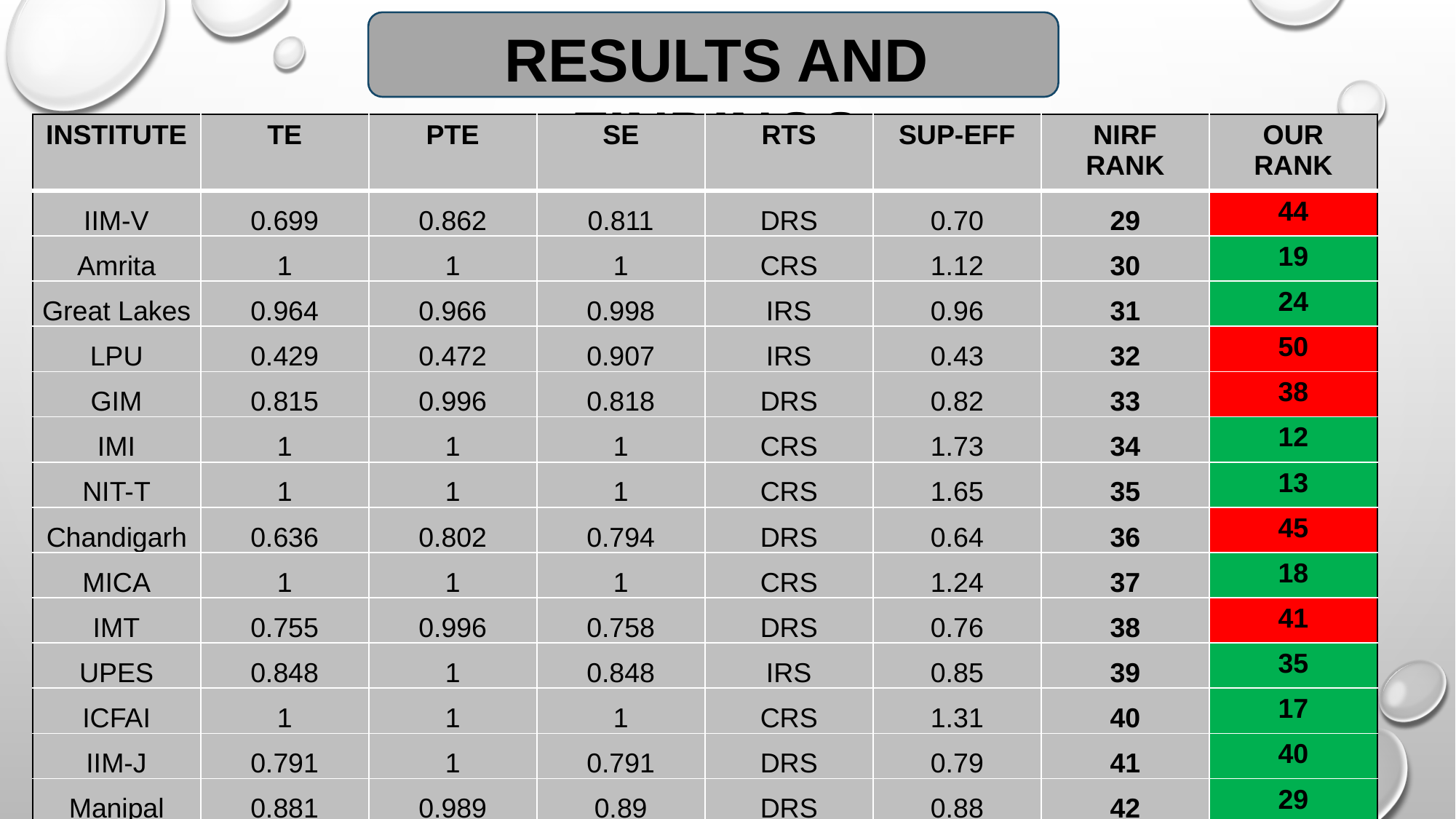

RESULTS AND FINDINGS
| INSTITUTE | TE | PTE | SE | RTS | SUP-EFF | NIRF RANK | OUR RANK |
| --- | --- | --- | --- | --- | --- | --- | --- |
| IIM-V | 0.699 | 0.862 | 0.811 | DRS | 0.70 | 29 | 44 |
| Amrita | 1 | 1 | 1 | CRS | 1.12 | 30 | 19 |
| Great Lakes | 0.964 | 0.966 | 0.998 | IRS | 0.96 | 31 | 24 |
| LPU | 0.429 | 0.472 | 0.907 | IRS | 0.43 | 32 | 50 |
| GIM | 0.815 | 0.996 | 0.818 | DRS | 0.82 | 33 | 38 |
| IMI | 1 | 1 | 1 | CRS | 1.73 | 34 | 12 |
| NIT-T | 1 | 1 | 1 | CRS | 1.65 | 35 | 13 |
| Chandigarh | 0.636 | 0.802 | 0.794 | DRS | 0.64 | 36 | 45 |
| MICA | 1 | 1 | 1 | CRS | 1.24 | 37 | 18 |
| IMT | 0.755 | 0.996 | 0.758 | DRS | 0.76 | 38 | 41 |
| UPES | 0.848 | 1 | 0.848 | IRS | 0.85 | 39 | 35 |
| ICFAI | 1 | 1 | 1 | CRS | 1.31 | 40 | 17 |
| IIM-J | 0.791 | 1 | 0.791 | DRS | 0.79 | 41 | 40 |
| Manipal | 0.881 | 0.989 | 0.89 | DRS | 0.88 | 42 | 29 |